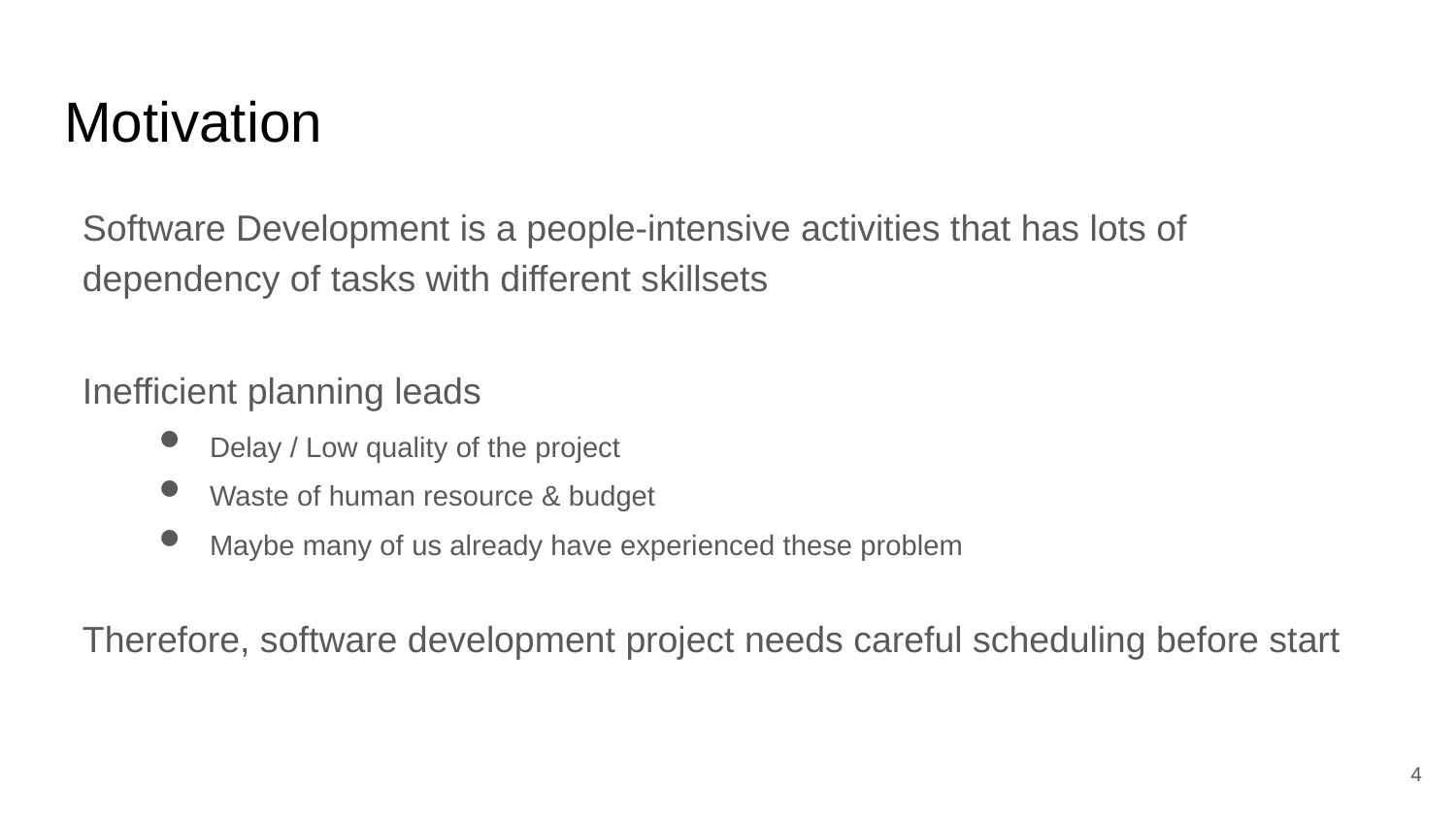

# Motivation
Software Development is a people-intensive activities that has lots of dependency of tasks with different skillsets

Inefficient planning leads
Delay / Low quality of the project
Waste of human resource & budget
Maybe many of us already have experienced these problem

Therefore, software development project needs careful scheduling before start
4